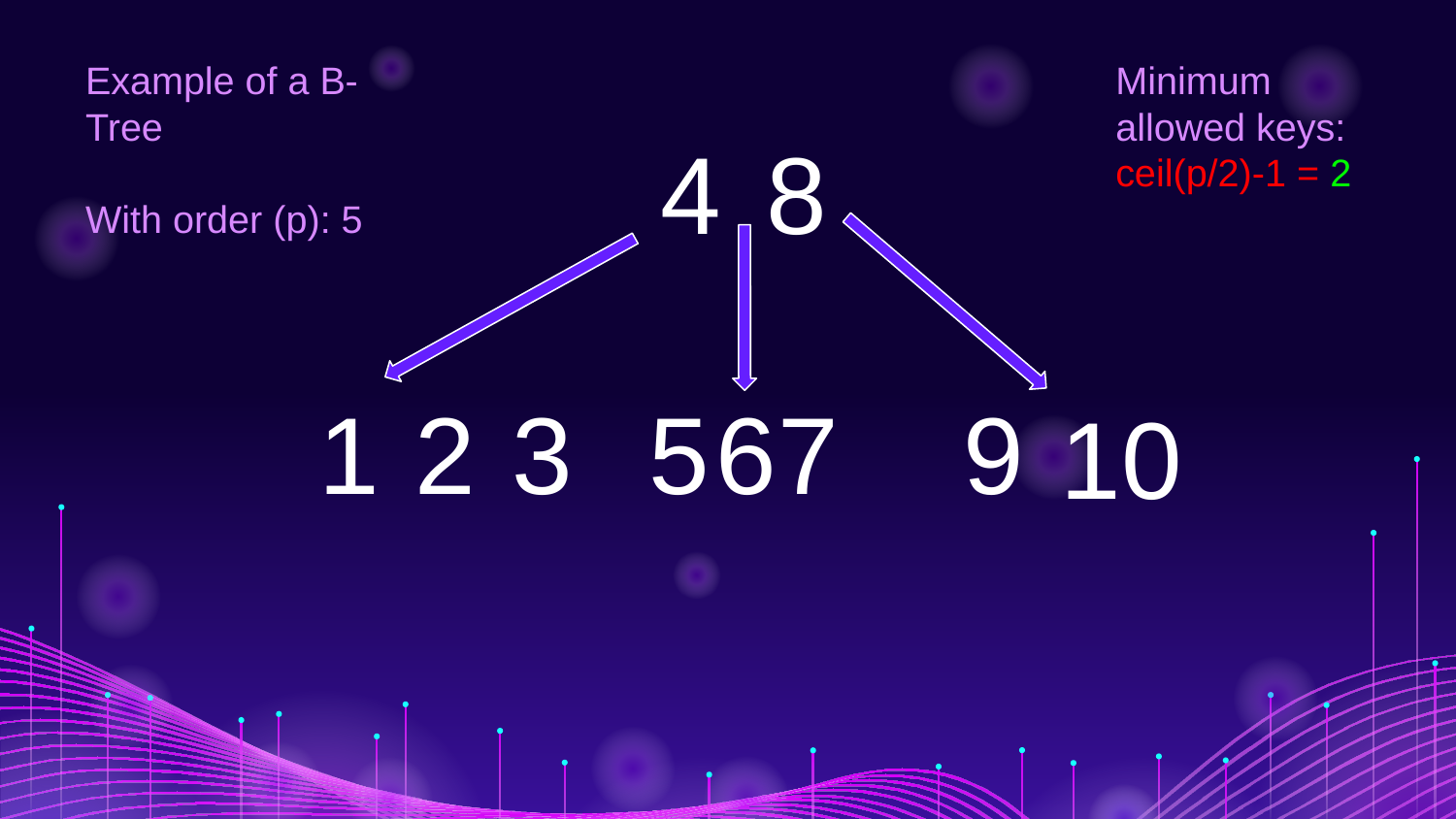

Example of a B-Tree

With order (p): 5

Minimum allowed keys: ceil(p/2)-1 = 2
4
8

2
5
1
3
6
7
9
10